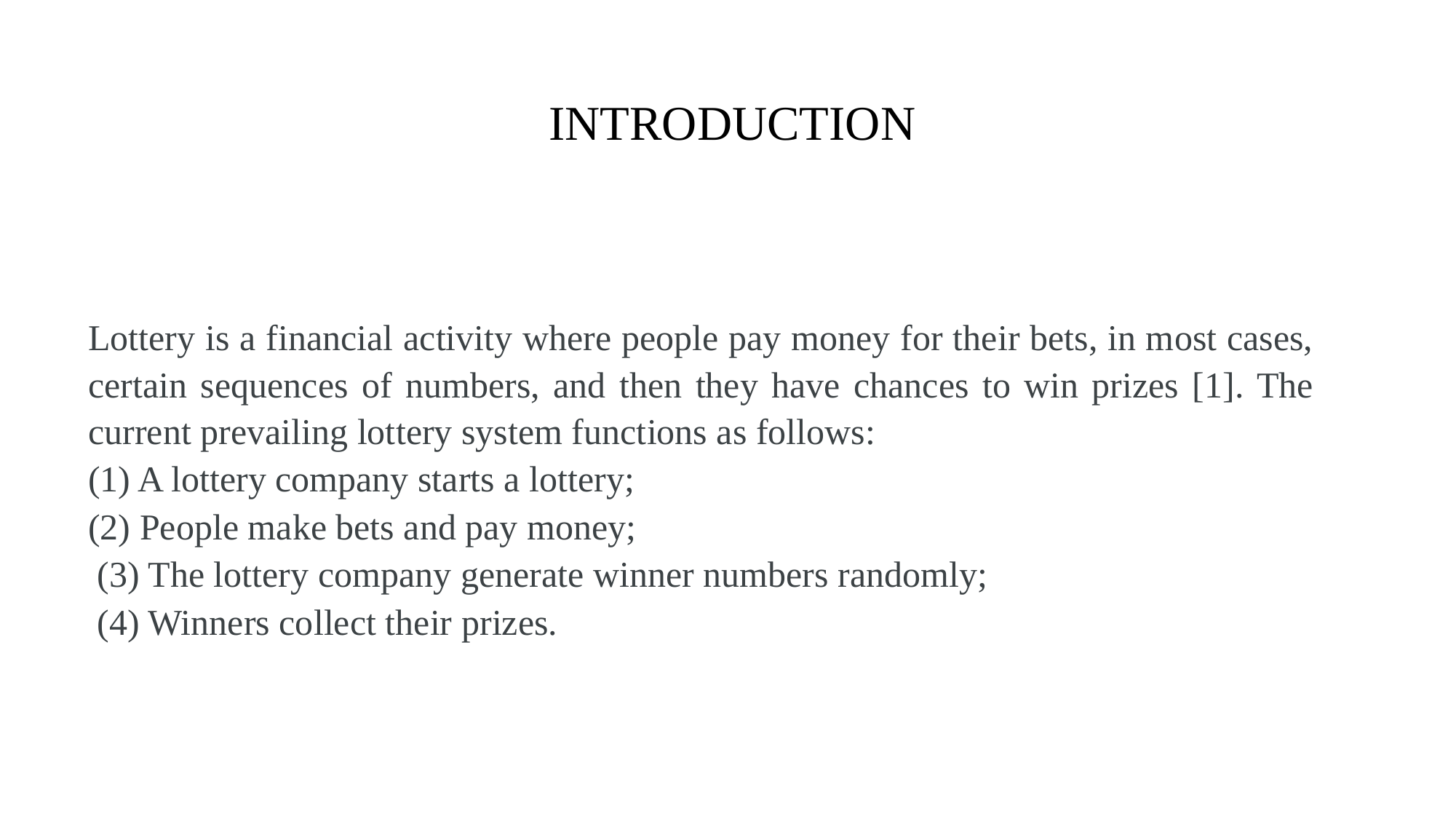

# INTRODUCTION
Lottery is a financial activity where people pay money for their bets, in most cases, certain sequences of numbers, and then they have chances to win prizes [1]. The current prevailing lottery system functions as follows:
(1) A lottery company starts a lottery;
(2) People make bets and pay money;
 (3) The lottery company generate winner numbers randomly;
 (4) Winners collect their prizes.